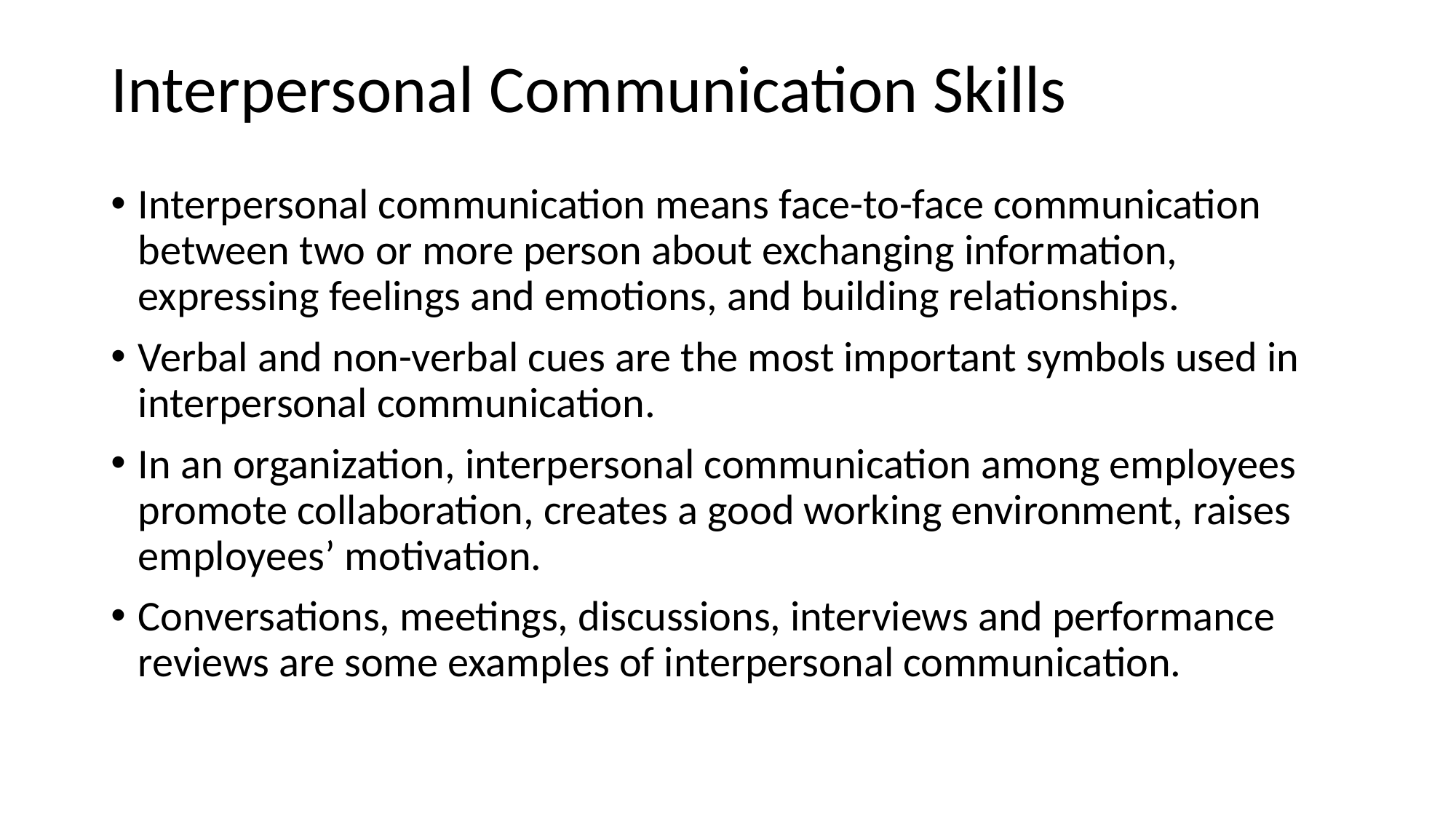

# Interpersonal Communication Skills
Interpersonal communication means face-to-face communication between two or more person about exchanging information, expressing feelings and emotions, and building relationships.
Verbal and non-verbal cues are the most important symbols used in interpersonal communication.
In an organization, interpersonal communication among employees promote collaboration, creates a good working environment, raises employees’ motivation.
Conversations, meetings, discussions, interviews and performance reviews are some examples of interpersonal communication.